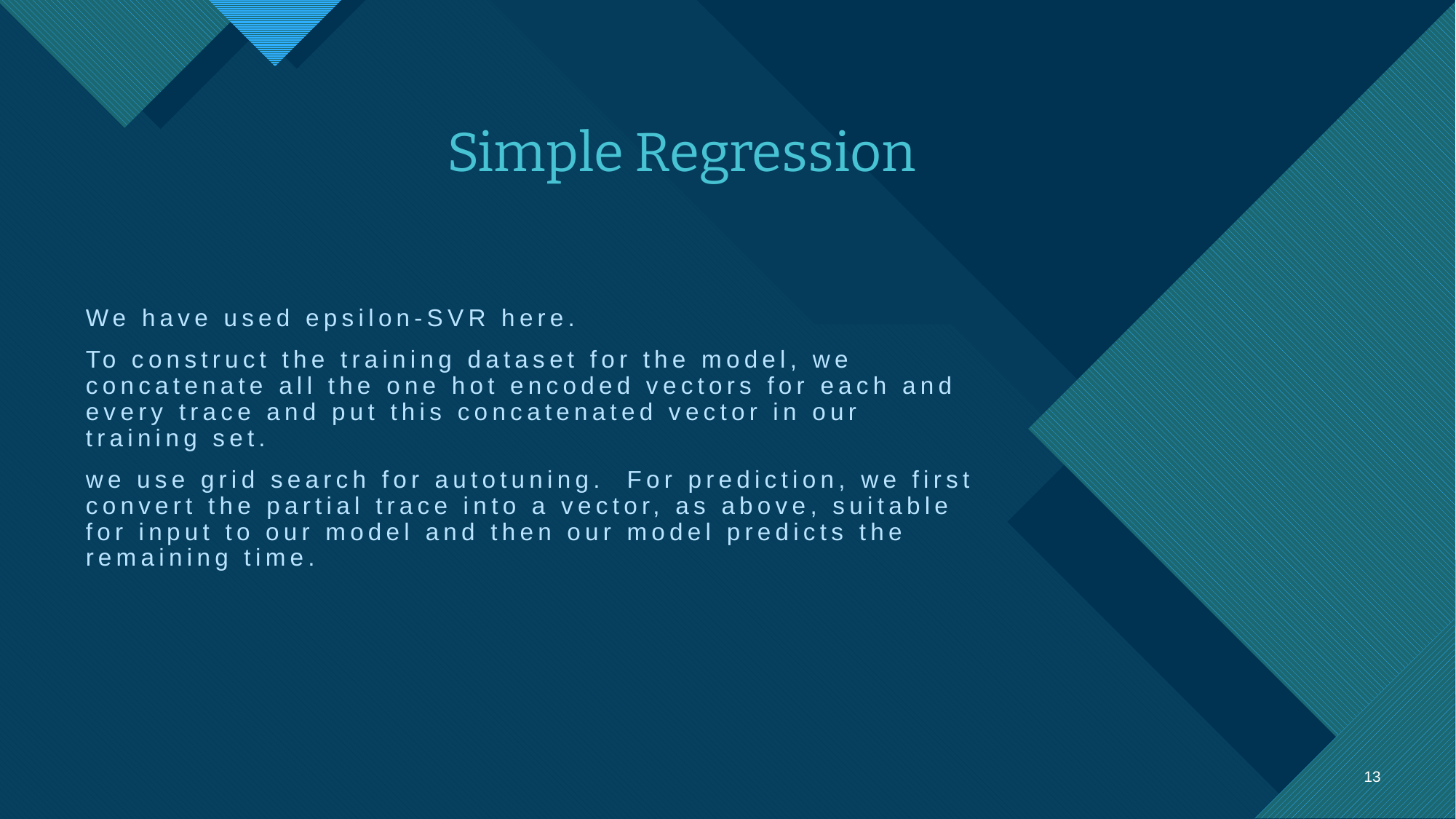

# Simple Regression
We have used epsilon-SVR here.
To construct the training dataset for the model, we concatenate all the one hot encoded vectors for each and every trace and put this concatenated vector in our training set.
we use grid search for autotuning.  For prediction, we first convert the partial trace into a vector, as above, suitable for input to our model and then our model predicts the remaining time.

13